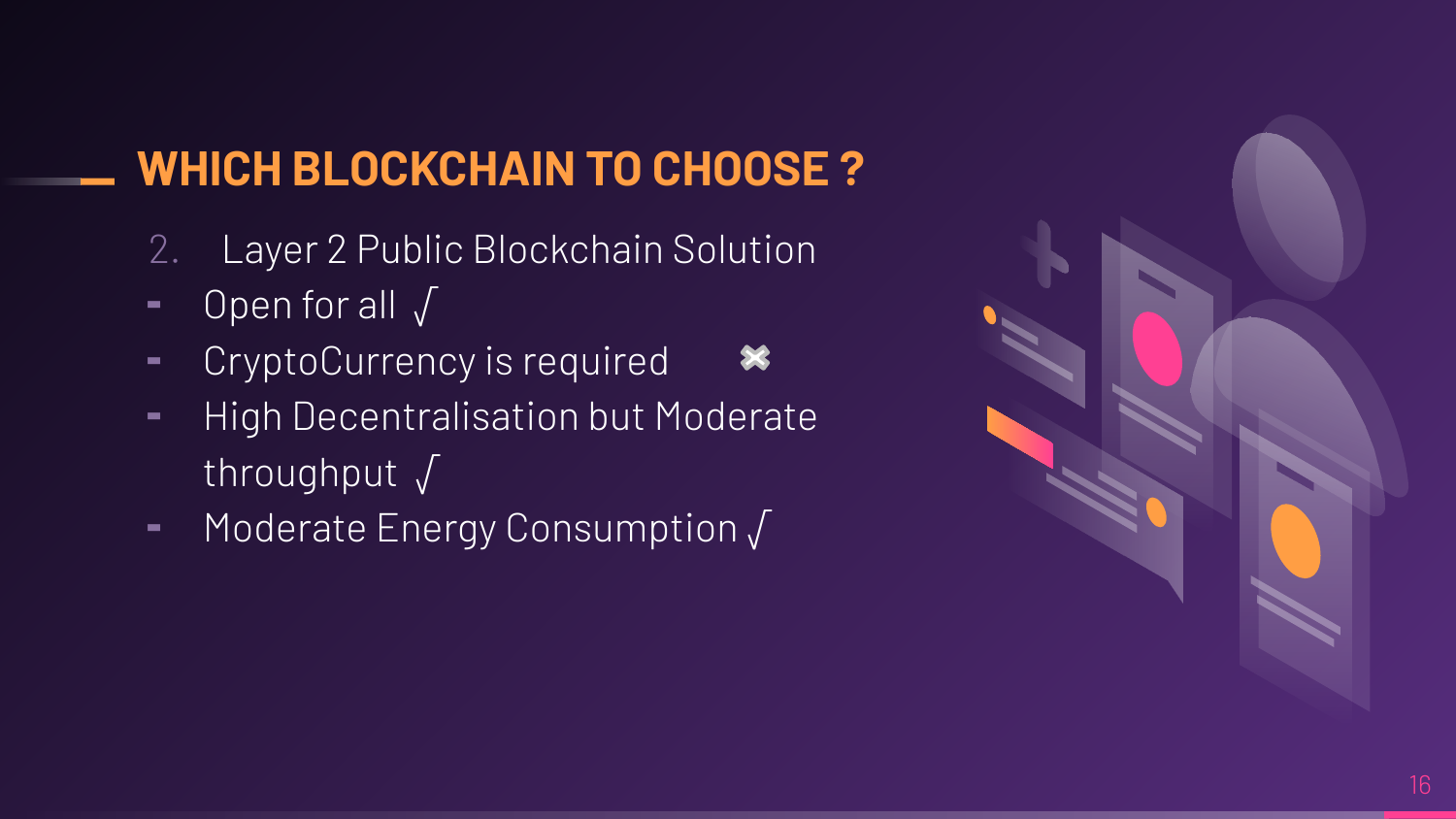

# WHICH BLOCKCHAIN TO CHOOSE ?
Layer 2 Public Blockchain Solution
Open for all  √
CryptoCurrency is required
High Decentralisation but Moderate throughput  √
Moderate Energy Consumption √

16